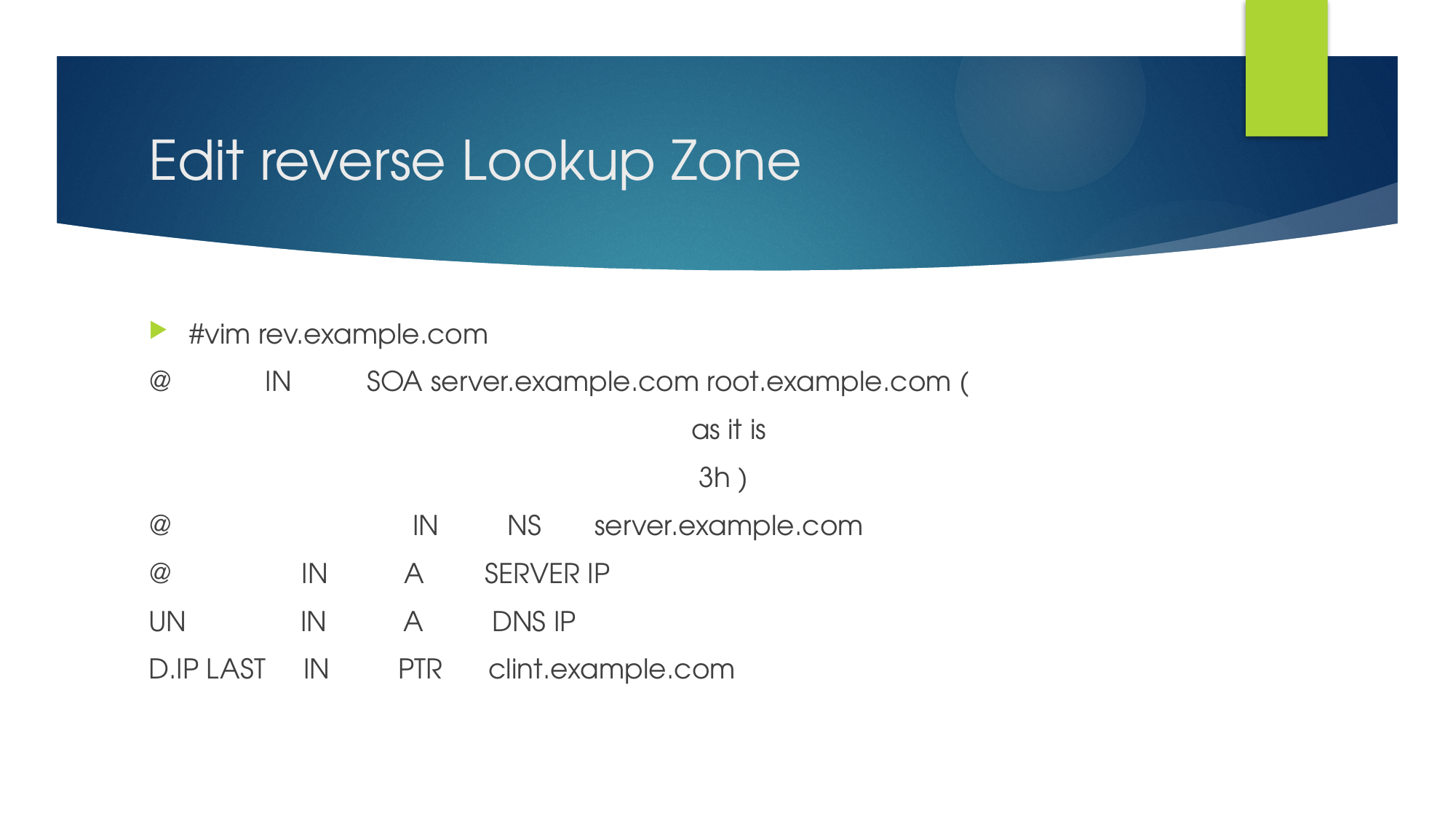

# Edit reverse Lookup Zone
#vim rev.example.com
@	 IN 	SOA server.example.com root.example.com (
                                                                       as it is
                                                                        3h )
@		      IN         NS       server.example.com
@                 IN          A        SERVER IP
UN               IN          A         DNS IP
D.IP LAST     IN         PTR      clint.example.com